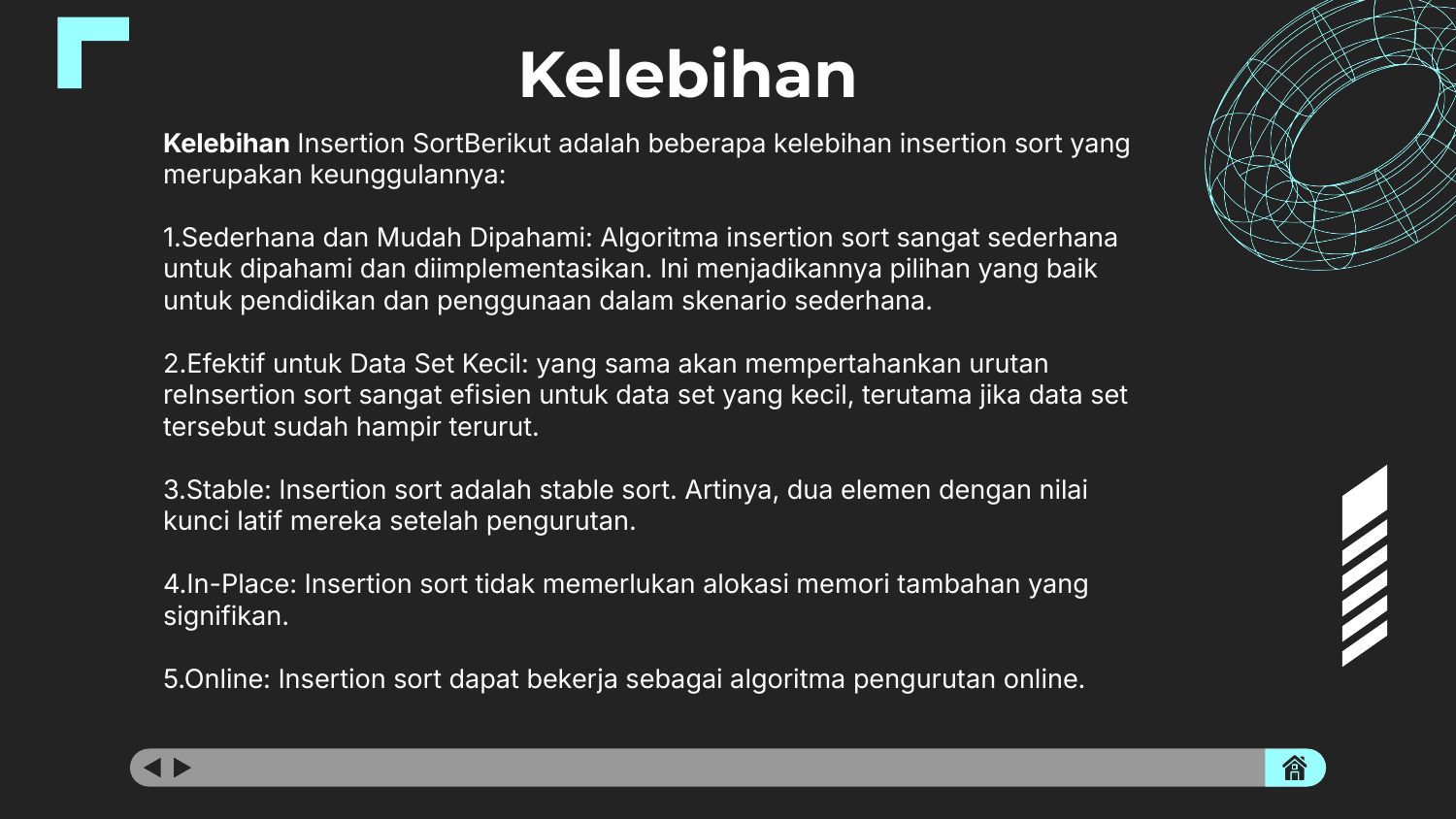

# Kelebihan
Kelebihan Insertion SortBerikut adalah beberapa kelebihan insertion sort yang merupakan keunggulannya:

1.Sederhana dan Mudah Dipahami: Algoritma insertion sort sangat sederhana untuk dipahami dan diimplementasikan. Ini menjadikannya pilihan yang baik untuk pendidikan dan penggunaan dalam skenario sederhana.

2.Efektif untuk Data Set Kecil: yang sama akan mempertahankan urutan reInsertion sort sangat efisien untuk data set yang kecil, terutama jika data set tersebut sudah hampir terurut.

3.Stable: Insertion sort adalah stable sort. Artinya, dua elemen dengan nilai kunci latif mereka setelah pengurutan.

4.In-Place: Insertion sort tidak memerlukan alokasi memori tambahan yang signifikan.

5.Online: Insertion sort dapat bekerja sebagai algoritma pengurutan online.